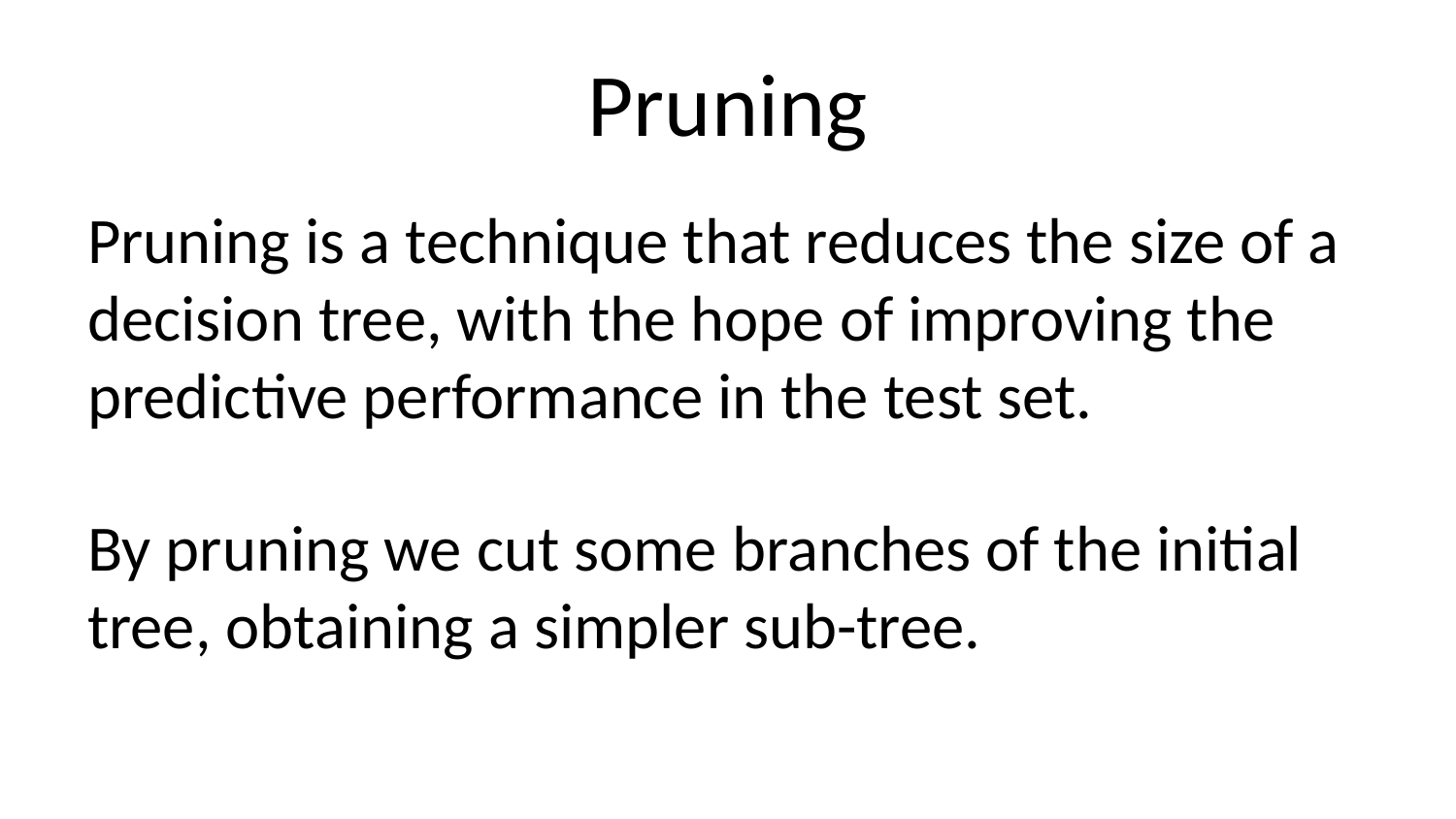

# Pruning
Pruning is a technique that reduces the size of a decision tree, with the hope of improving the predictive performance in the test set.

By pruning we cut some branches of the initial tree, obtaining a simpler sub-tree.